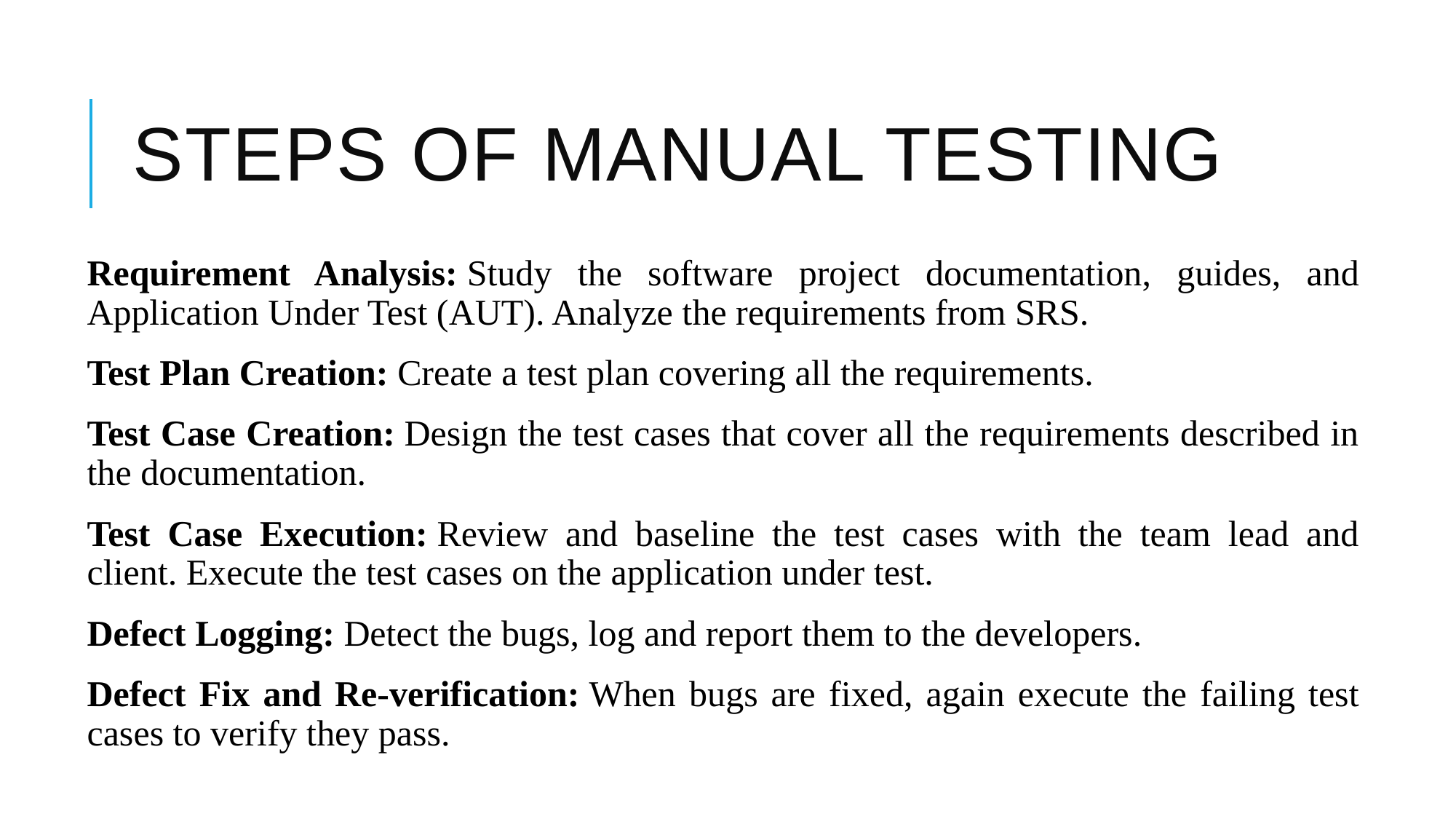

# Steps of Manual testing
Requirement Analysis: Study the software project documentation, guides, and Application Under Test (AUT). Analyze the requirements from SRS.
Test Plan Creation: Create a test plan covering all the requirements.
Test Case Creation: Design the test cases that cover all the requirements described in the documentation.
Test Case Execution: Review and baseline the test cases with the team lead and client. Execute the test cases on the application under test.
Defect Logging: Detect the bugs, log and report them to the developers.
Defect Fix and Re-verification: When bugs are fixed, again execute the failing test cases to verify they pass.